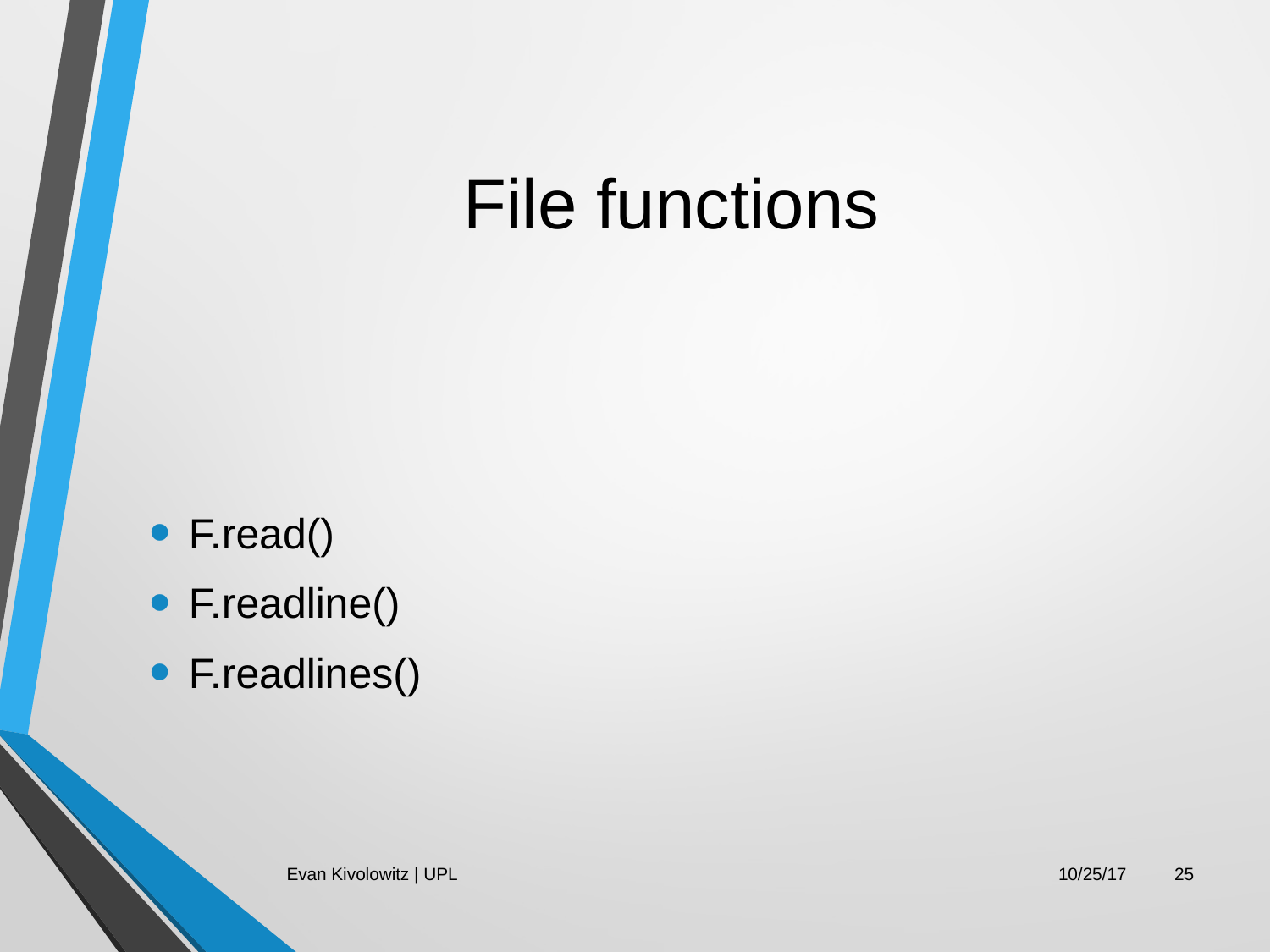

# File functions
F.read()
F.readline()
F.readlines()
Evan Kivolowitz | UPL
10/25/17
25